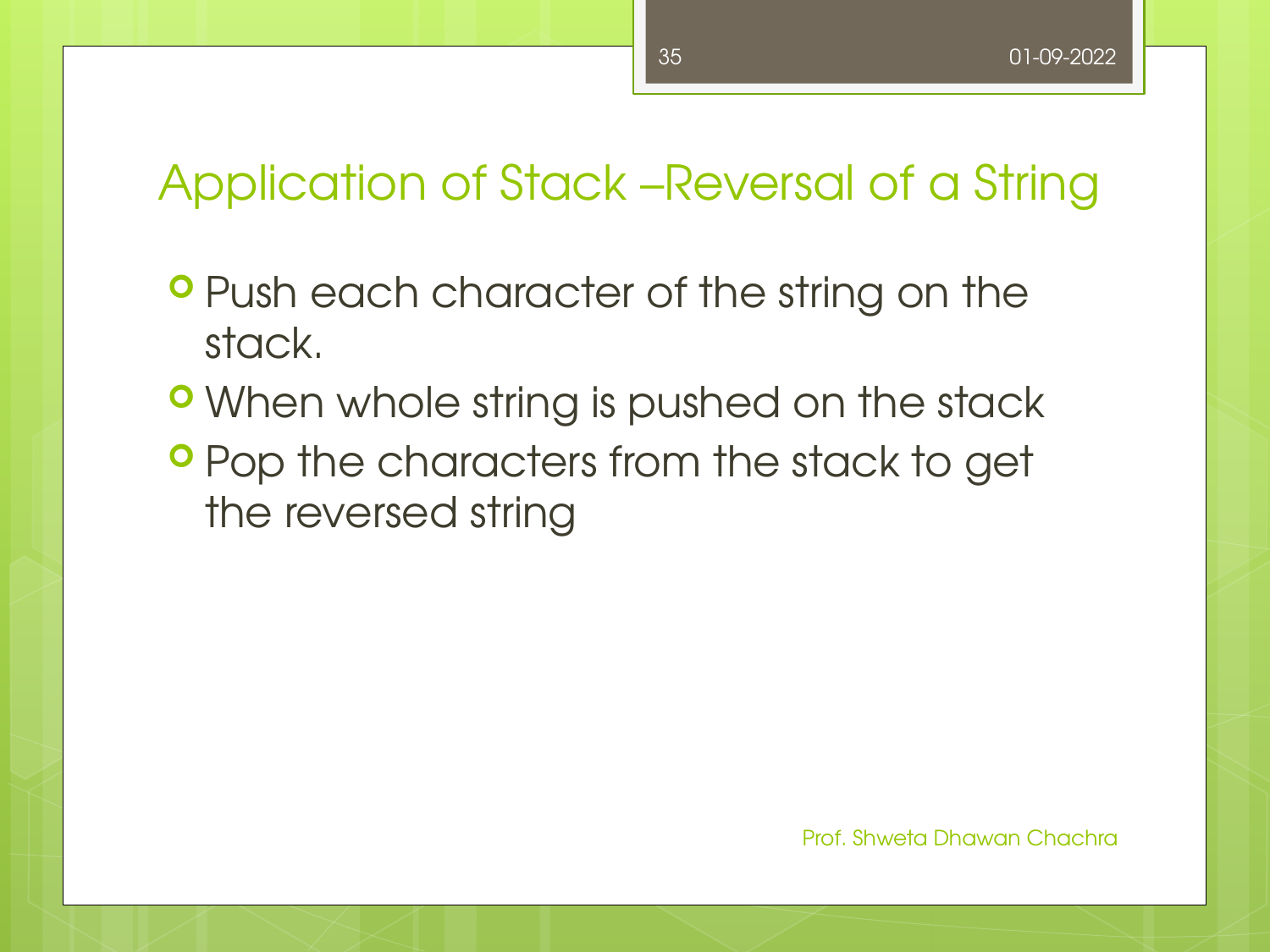

35
01-09-2022
# Application of Stack –Reversal of a String
Push each character of the string on the stack.
When whole string is pushed on the stack
Pop the characters from the stack to get the reversed string
Prof. Shweta Dhawan Chachra